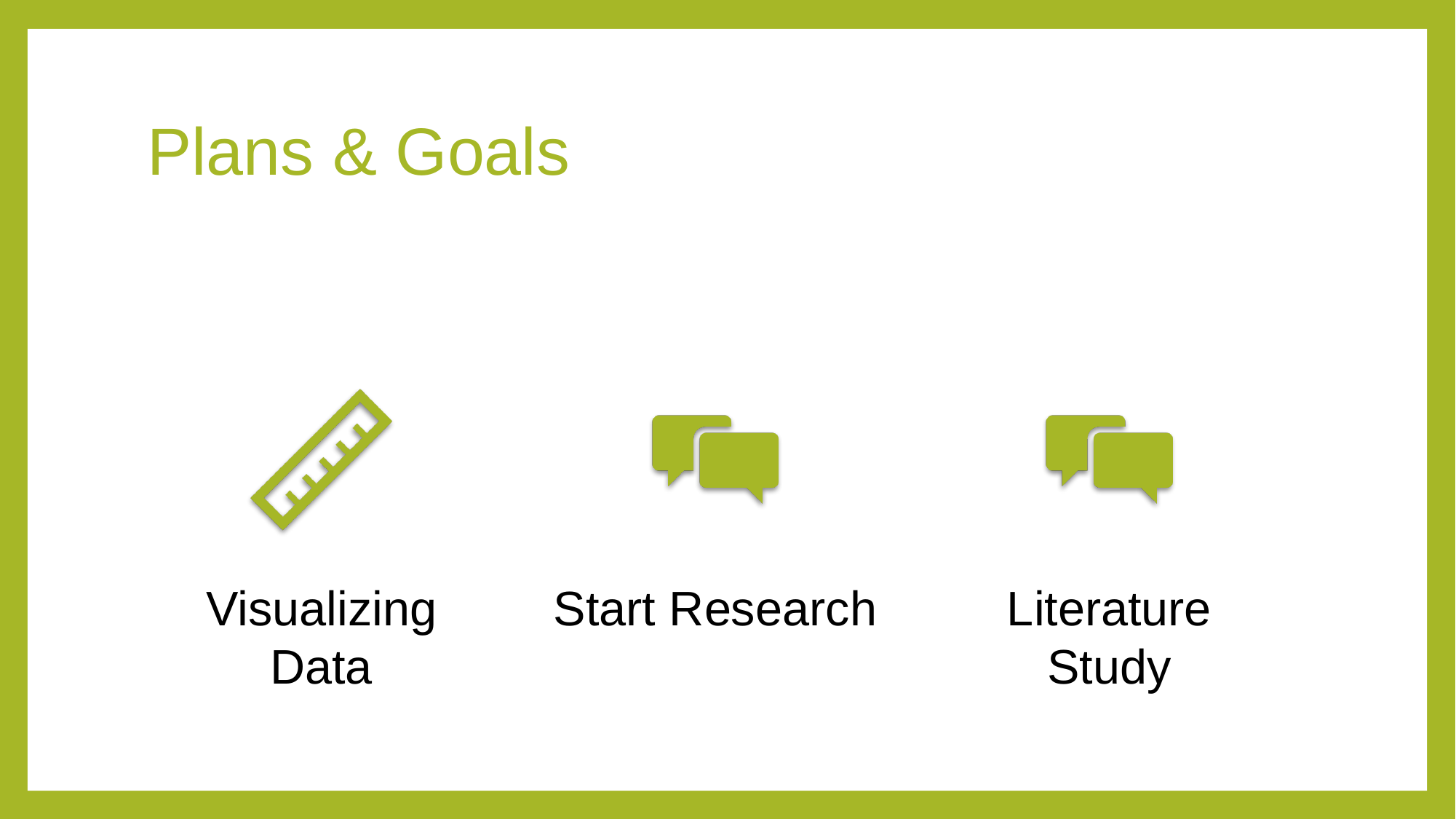

# Plans & Goals
Visualizing Data
Start Research
Literature Study